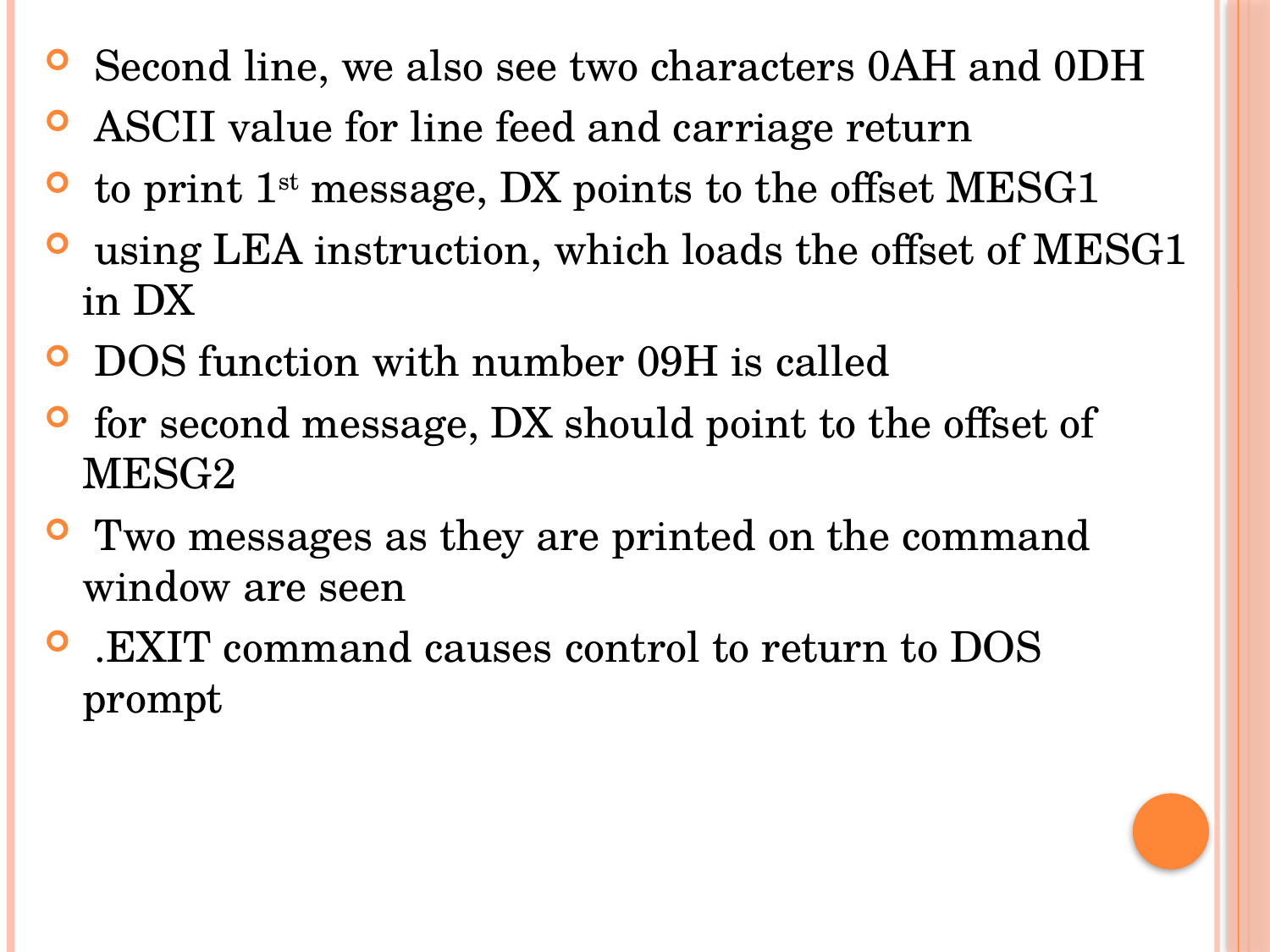

Second line, we also see two characters 0AH and 0DH
 ASCII value for line feed and carriage return
 to print 1st message, DX points to the offset MESG1
 using LEA instruction, which loads the offset of MESG1 in DX
 DOS function with number 09H is called
 for second message, DX should point to the offset of MESG2
 Two messages as they are printed on the command window are seen
 .EXIT command causes control to return to DOS prompt